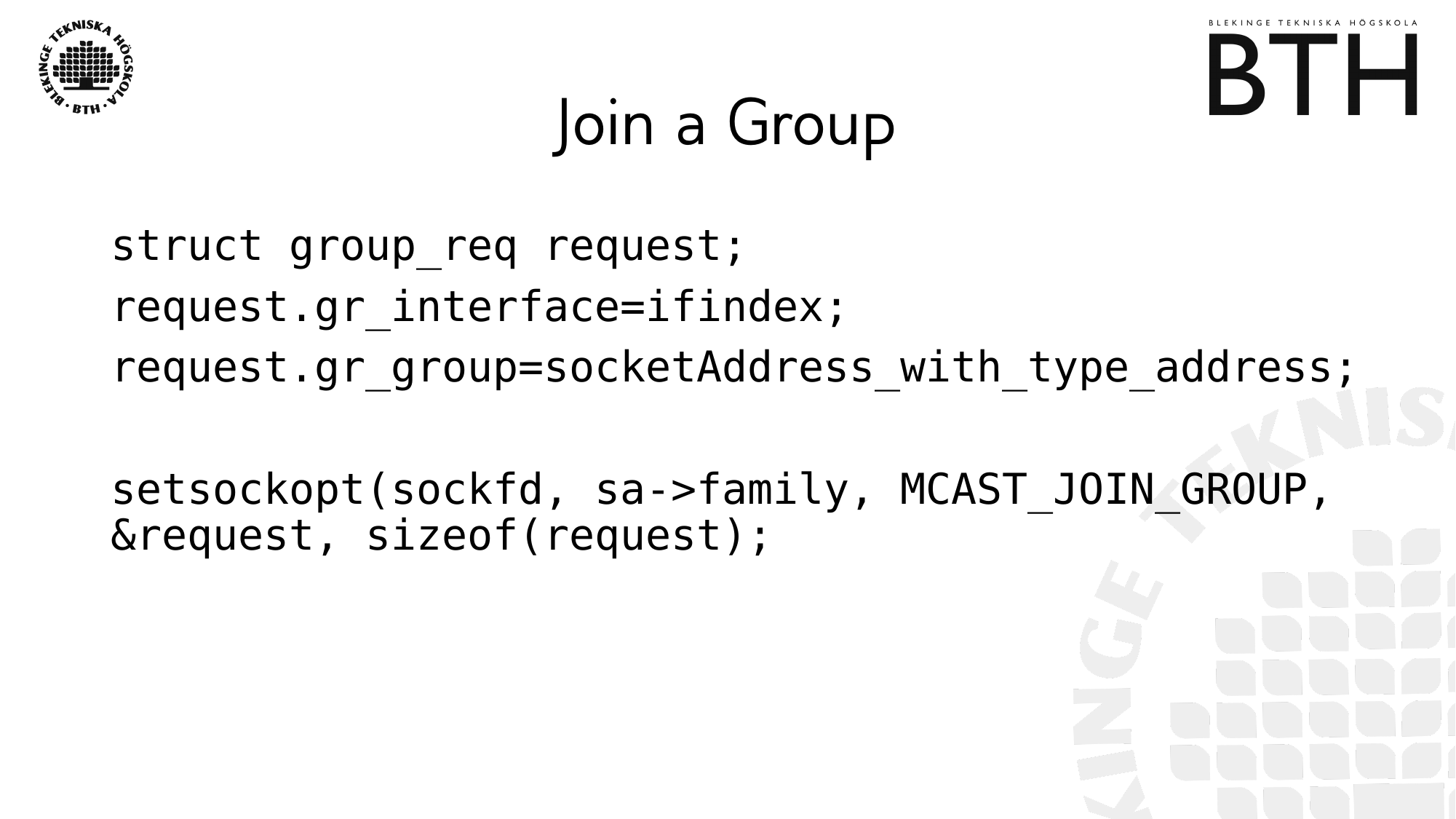

# Join a Group
struct group_req request;
request.gr_interface=ifindex;
request.gr_group=socketAddress_with_type_address;

setsockopt(sockfd, sa->family, MCAST_JOIN_GROUP, &request, sizeof(request);